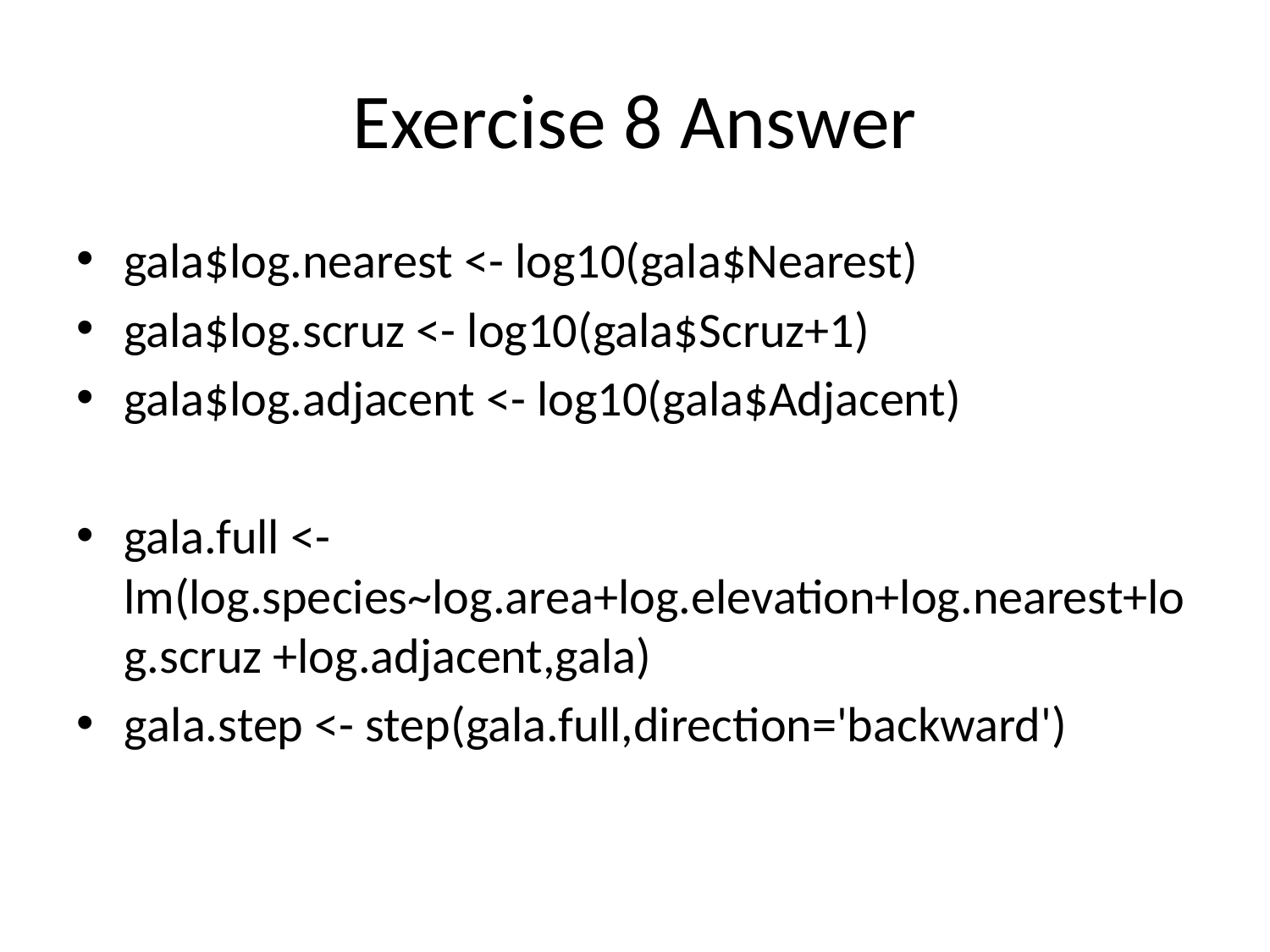

# Exercise 8 Answer
gala$log.nearest <- log10(gala$Nearest)
gala$log.scruz <- log10(gala$Scruz+1)
gala$log.adjacent <- log10(gala$Adjacent)

gala.full <- lm(log.species~log.area+log.elevation+log.nearest+log.scruz +log.adjacent,gala)
gala.step <- step(gala.full,direction='backward')